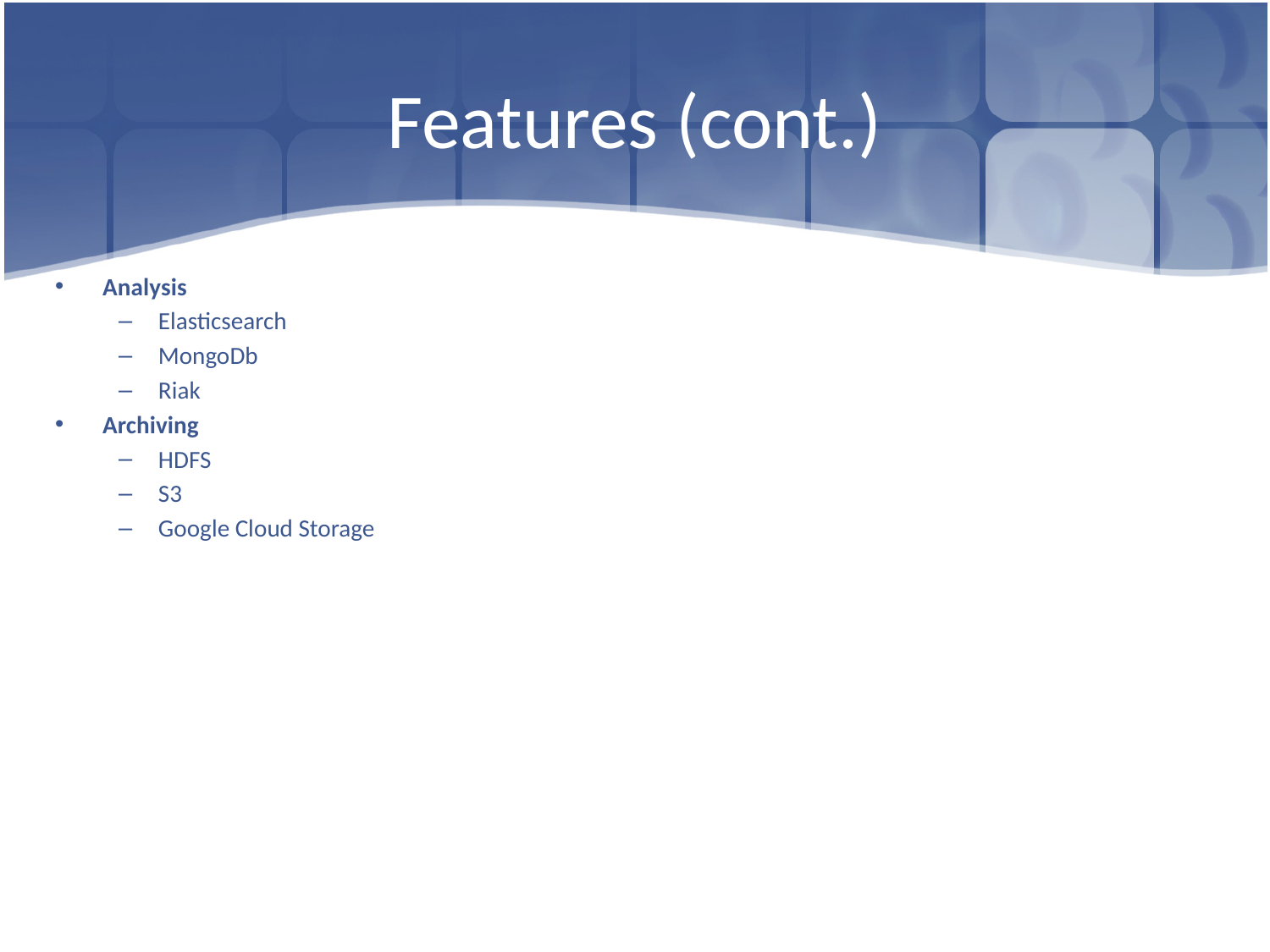

# Features (cont.)
Analysis
Elasticsearch
MongoDb
Riak
Archiving
HDFS
S3
Google Cloud Storage